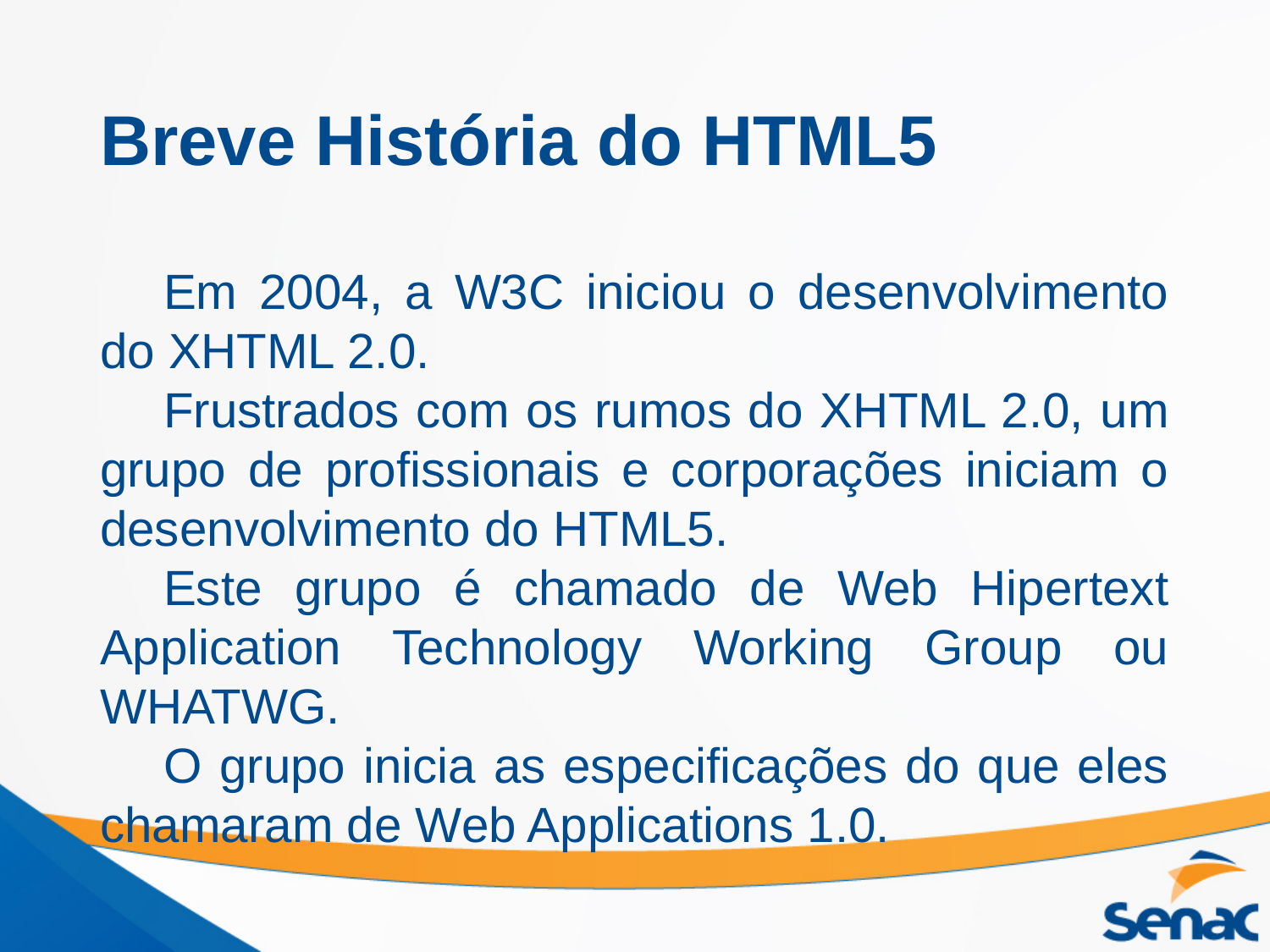

# Breve História do HTML5
Em 2004, a W3C iniciou o desenvolvimento do XHTML 2.0.
Frustrados com os rumos do XHTML 2.0, um grupo de profissionais e corporações iniciam o desenvolvimento do HTML5.
Este grupo é chamado de Web Hipertext Application Technology Working Group ou WHATWG.
O grupo inicia as especificações do que eles chamaram de Web Applications 1.0.